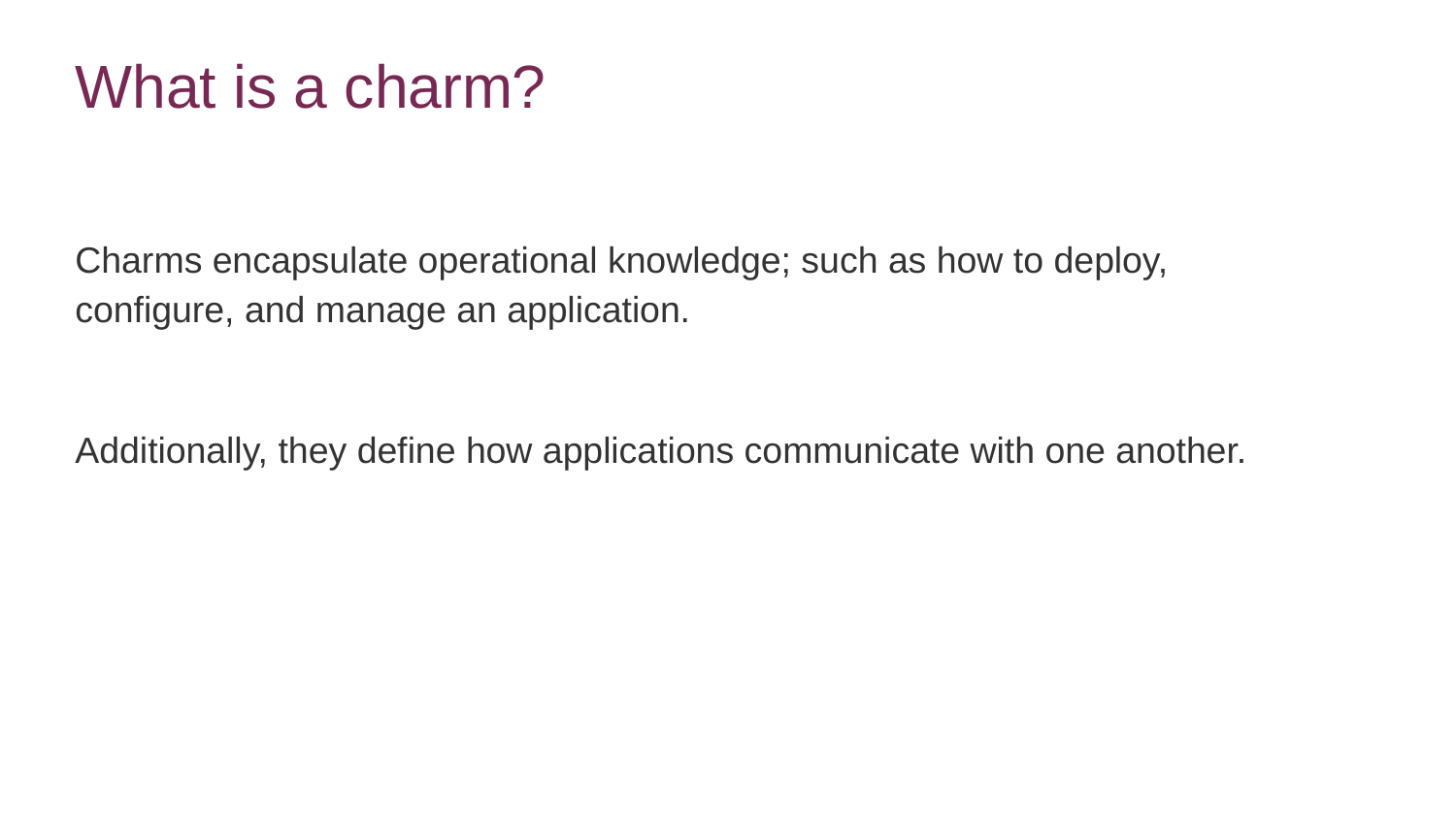

# What is a charm?
Charms encapsulate operational knowledge; such as how to deploy, configure, and manage an application.

Additionally, they define how applications communicate with one another.